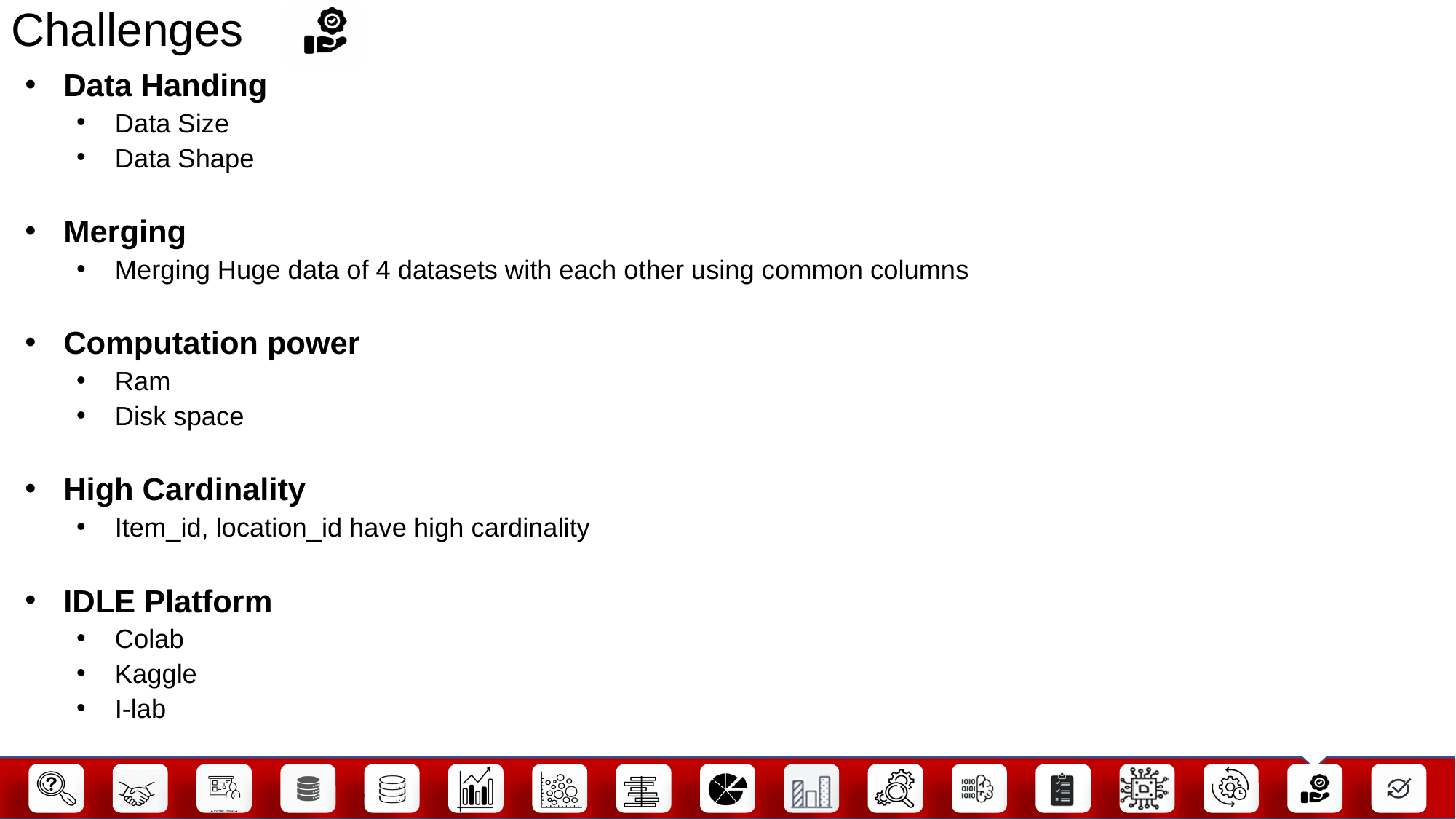

Challenges

Data Handing
Data Size
Data Shape

Merging
Merging Huge data of 4 datasets with each other using common columns

Computation power
Ram
Disk space

High Cardinality
Item_id, location_id have high cardinality

IDLE Platform
Colab
Kaggle
I-lab